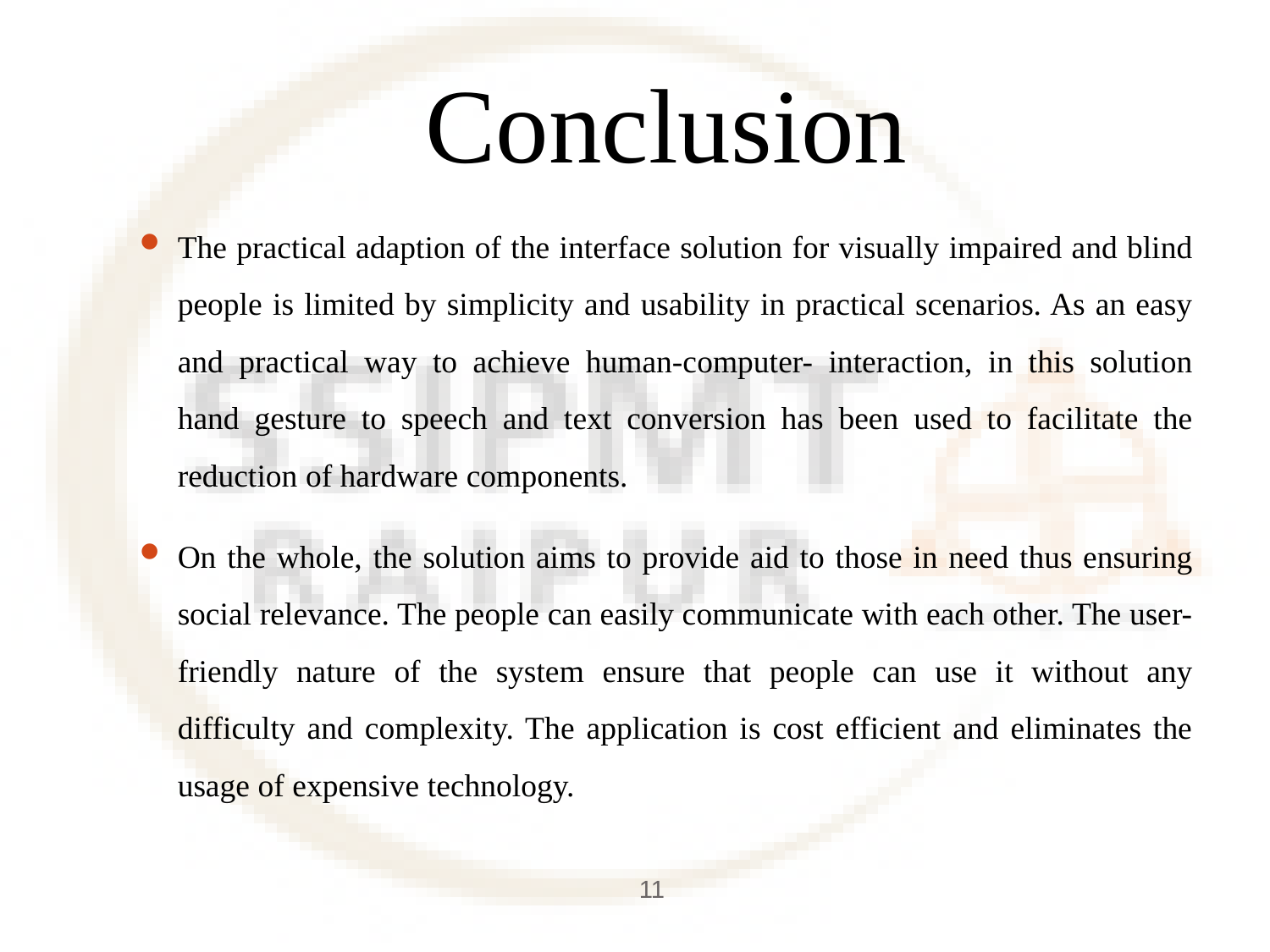

# Conclusion
The practical adaption of the interface solution for visually impaired and blind people is limited by simplicity and usability in practical scenarios. As an easy and practical way to achieve human-computer- interaction, in this solution hand gesture to speech and text conversion has been used to facilitate the reduction of hardware components.
On the whole, the solution aims to provide aid to those in need thus ensuring social relevance. The people can easily communicate with each other. The user-friendly nature of the system ensure that people can use it without any difficulty and complexity. The application is cost efficient and eliminates the usage of expensive technology.

11